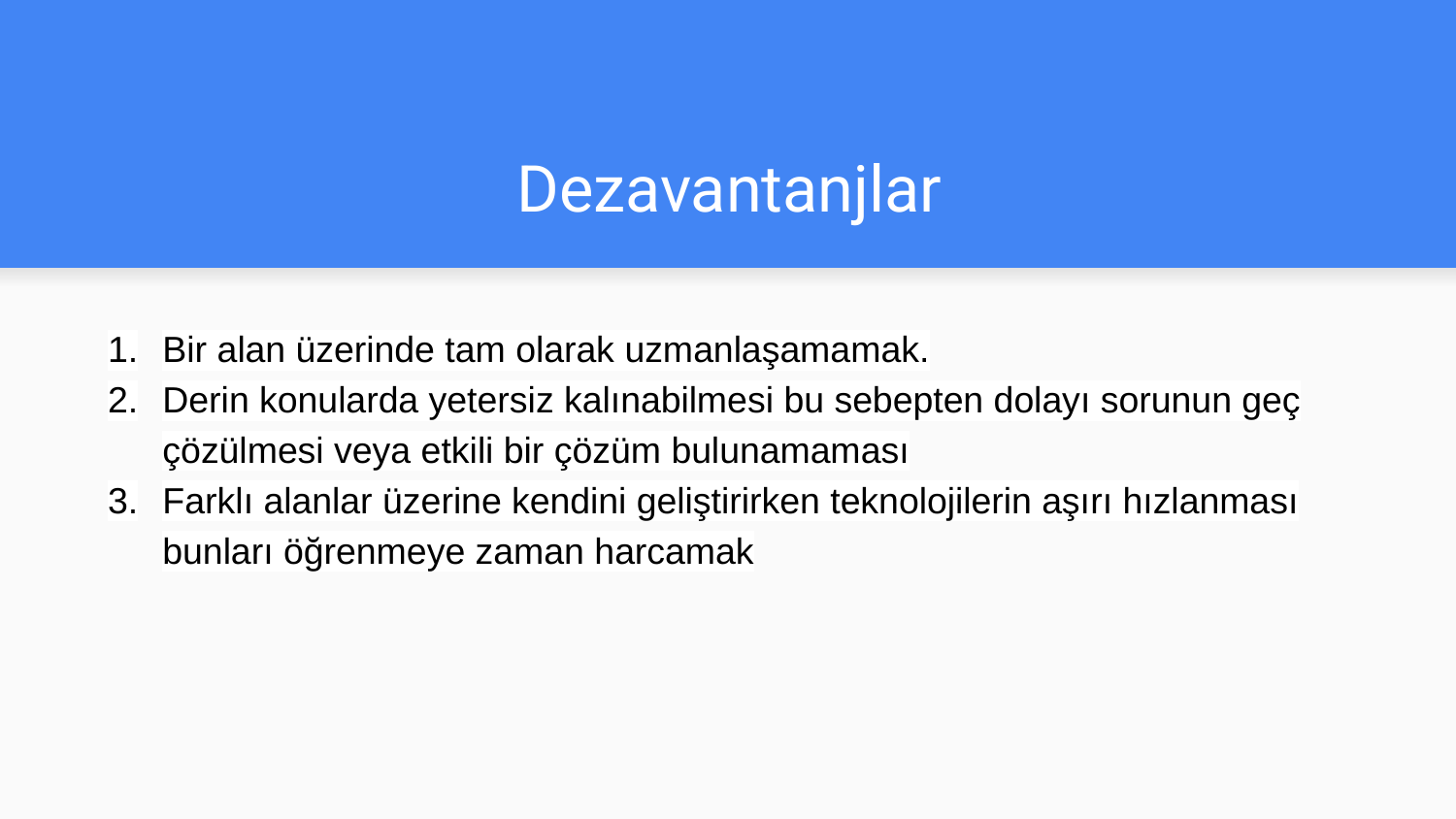

# Dezavantanjlar
Bir alan üzerinde tam olarak uzmanlaşamamak.
Derin konularda yetersiz kalınabilmesi bu sebepten dolayı sorunun geç çözülmesi veya etkili bir çözüm bulunamaması
Farklı alanlar üzerine kendini geliştirirken teknolojilerin aşırı hızlanması bunları öğrenmeye zaman harcamak